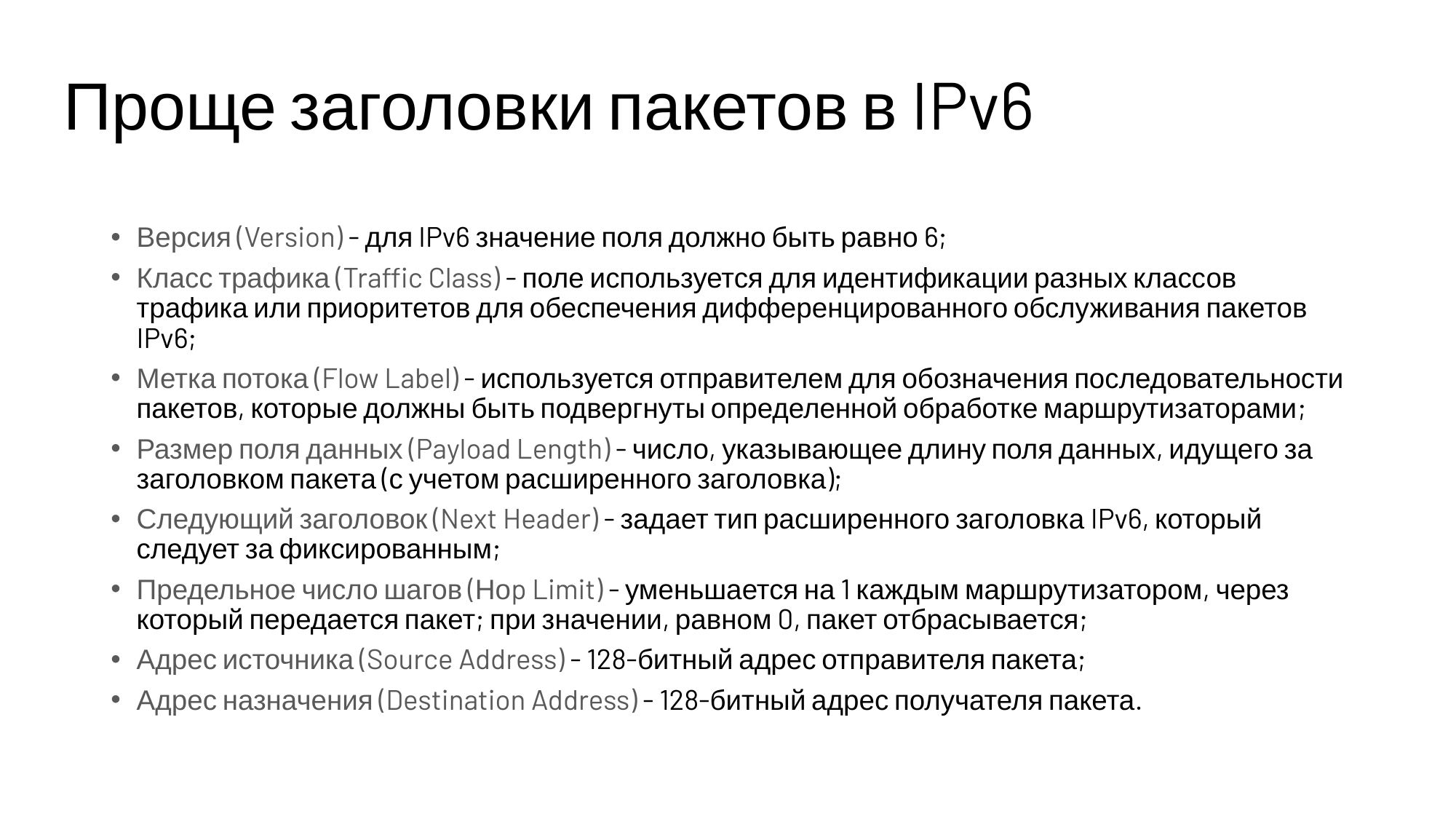

# Проще заголовки пакетов в IPv6
Версия (Version) - для IPv6 значение поля должно быть равно 6;
Класс трафика (Traffic Class) - поле используется для идентификации разных классов трафика или приоритетов для обеспечения дифференцированного обслуживания пакетов IPv6;
Метка потока (Flow Label) - используется отправителем для обозначения последовательности пакетов, которые должны быть подвергнуты определенной обработке маршрутизаторами;
Размер поля данных (Payload Length) - число, указывающее длину поля данных, идущего за заголовком пакета (с учетом расширенного заголовка);
Следующий заголовок (Next Header) - задает тип расширенного заголовка IPv6, который следует за фиксированным;
Предельное число шагов (Ноp Limit) - уменьшается на 1 каждым маршрутизатором, через который передается пакет; при значении, равном 0, пакет отбрасывается;
Адрес источника (Source Address) - 128-битный адрес отправителя пакета;
Адрес назначения (Destination Address) - 128-битный адрес получателя пакета.